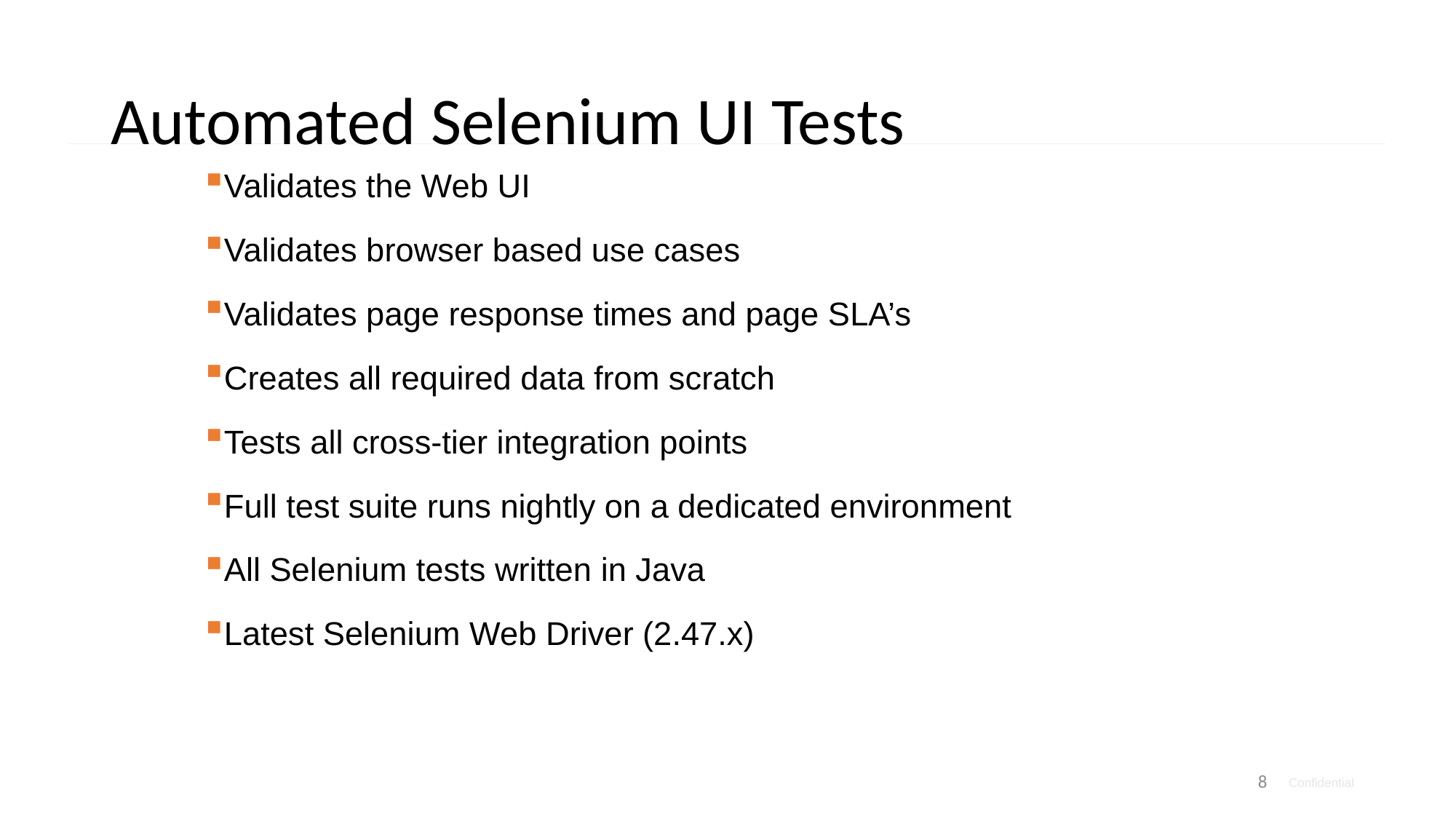

# Automated Selenium UI Tests
Validates the Web UI
Validates browser based use cases
Validates page response times and page SLA’s
Creates all required data from scratch
Tests all cross-tier integration points
Full test suite runs nightly on a dedicated environment
All Selenium tests written in Java
Latest Selenium Web Driver (2.47.x)

8